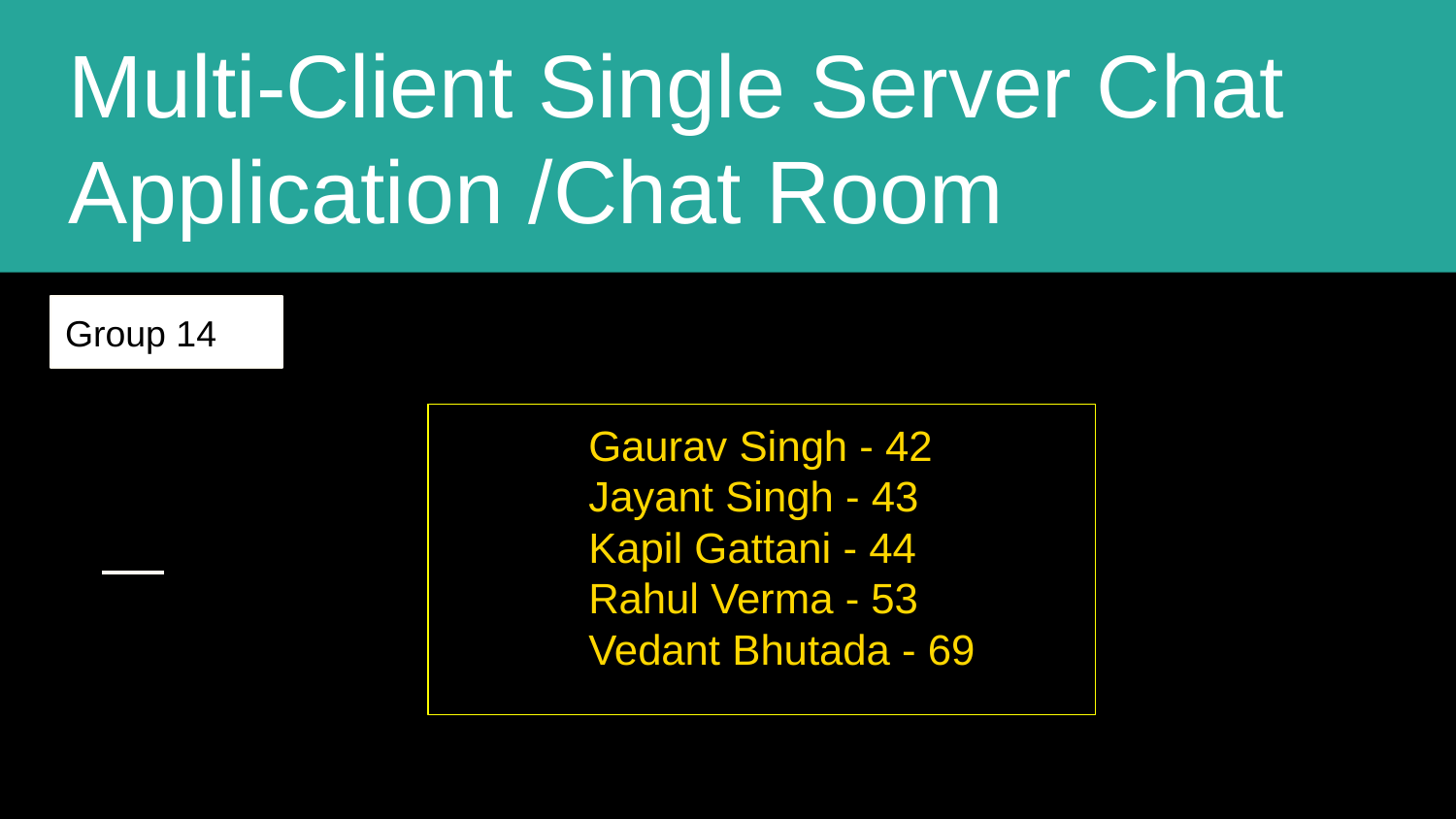

# Multi-Client Single Server Chat Application /Chat Room
Group 14
Gaurav Singh - 42
Jayant Singh - 43
Kapil Gattani - 44
Rahul Verma - 53
Vedant Bhutada - 69